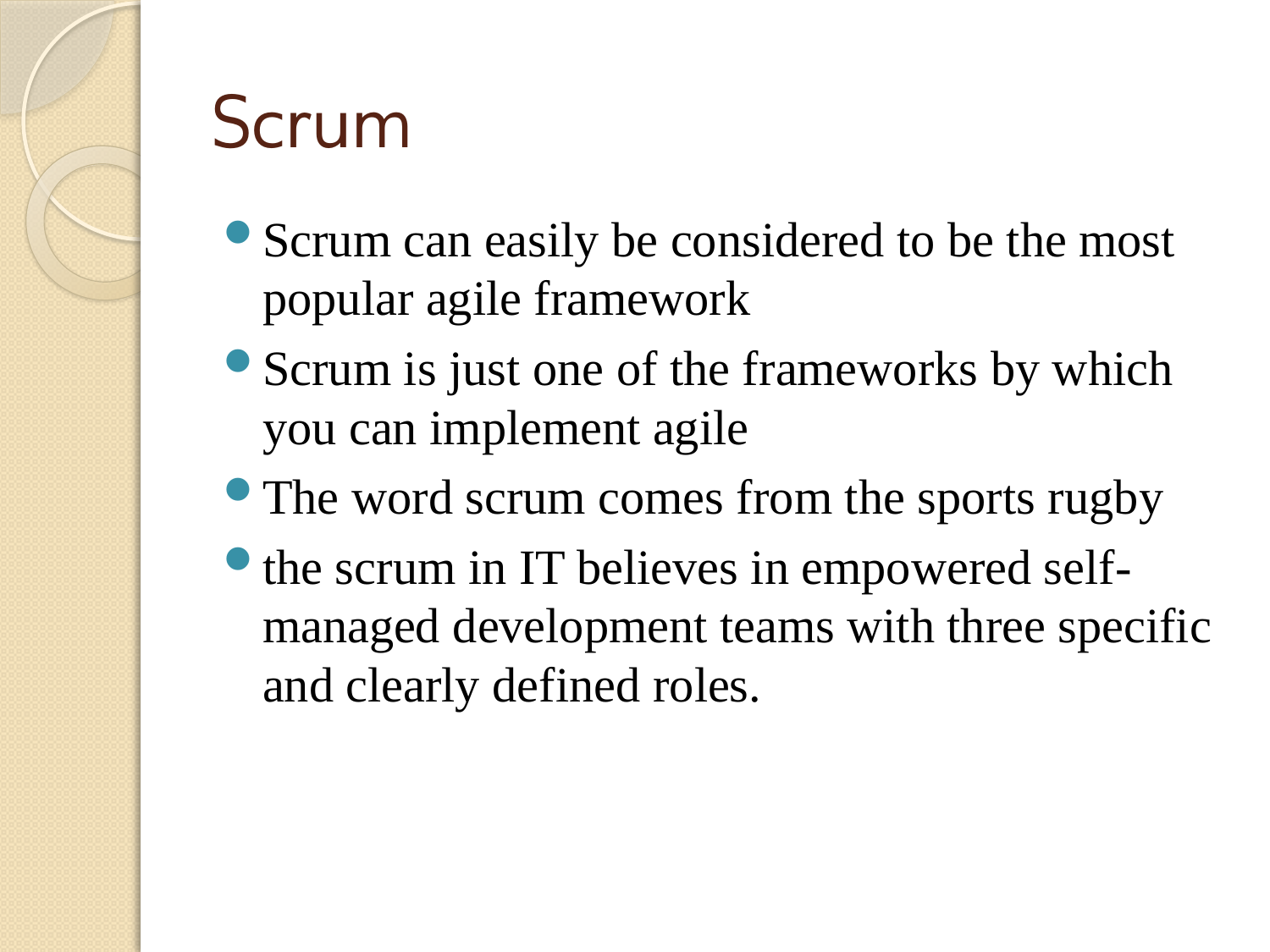

# Scrum
Scrum can easily be considered to be the most popular agile framework
Scrum is just one of the frameworks by which you can implement agile
The word scrum comes from the sports rugby
the scrum in IT believes in empowered self-managed development teams with three specific and clearly defined roles.